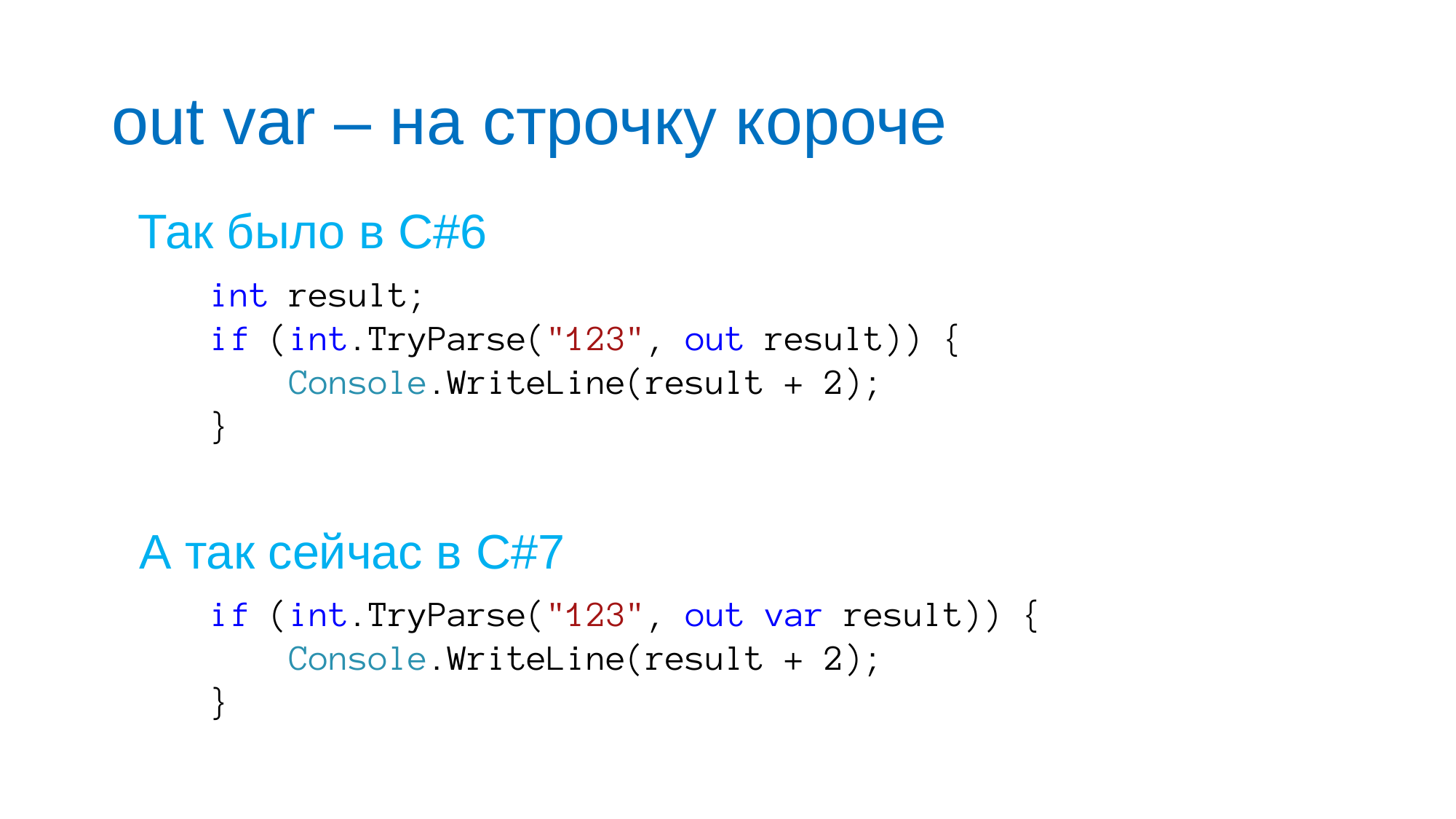

# out var – на строчку короче
Так было в C#6
int result;
if (int.TryParse("123", out result)) {
    Console.WriteLine(result + 2);
}
А так сейчас в C#7
if (int.TryParse("123", out var result)) {
    Console.WriteLine(result + 2);
}